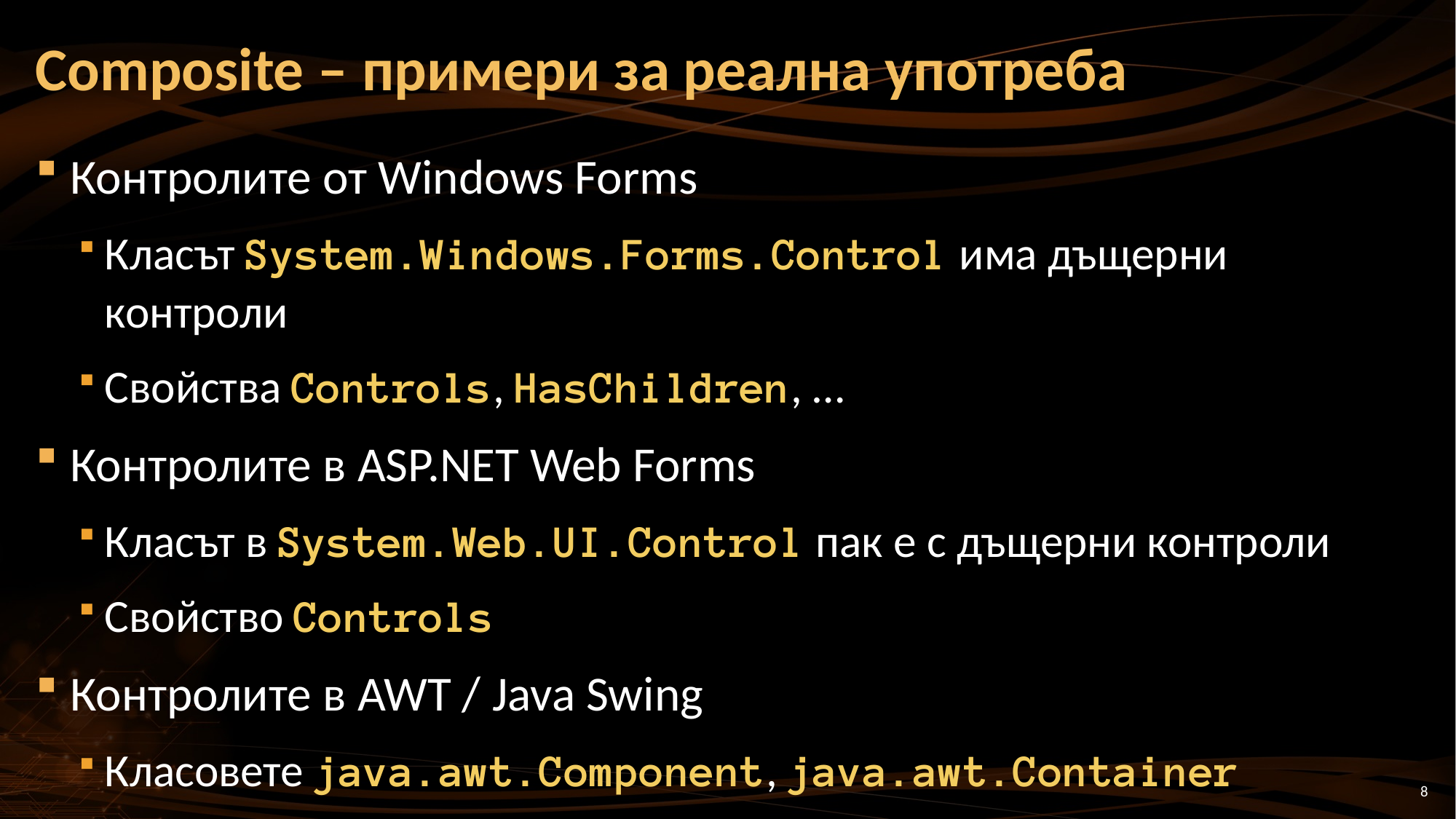

# Composite – примери за реална употреба
Контролите от Windows Forms
Класът System.Windows.Forms.Control има дъщерни контроли
Свойства Controls, HasChildren, …
Контролите в ASP.NET Web Forms
Класът в System.Web.UI.Control пак е с дъщерни контроли
Свойство Controls
Контролите в AWT / Java Swing
Класовете java.awt.Component, java.awt.Container
8